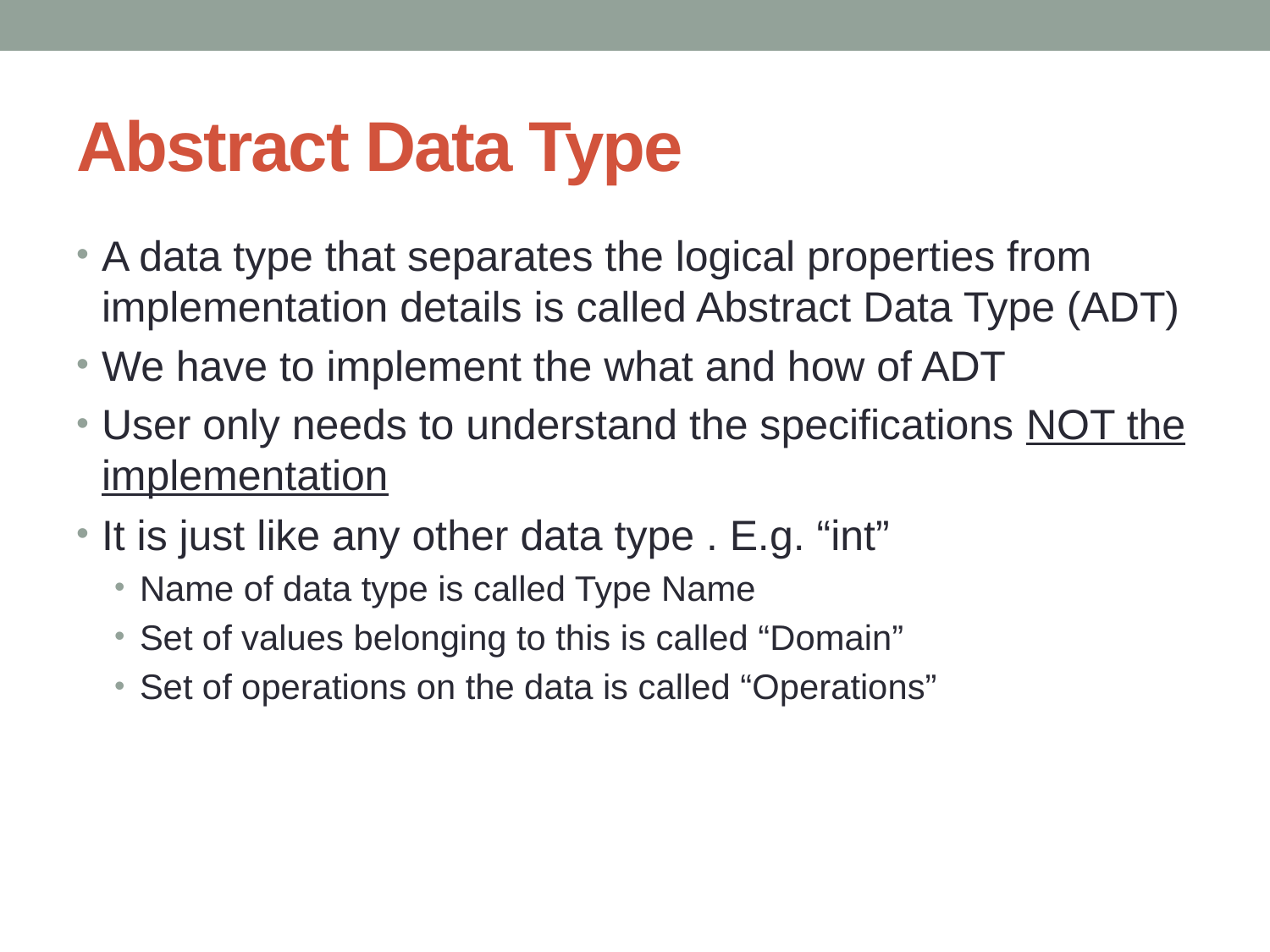

# Abstract Data Type
A data type that separates the logical properties from implementation details is called Abstract Data Type (ADT)
We have to implement the what and how of ADT
User only needs to understand the specifications NOT the implementation
It is just like any other data type . E.g. “int”
Name of data type is called Type Name
Set of values belonging to this is called “Domain”
Set of operations on the data is called “Operations”